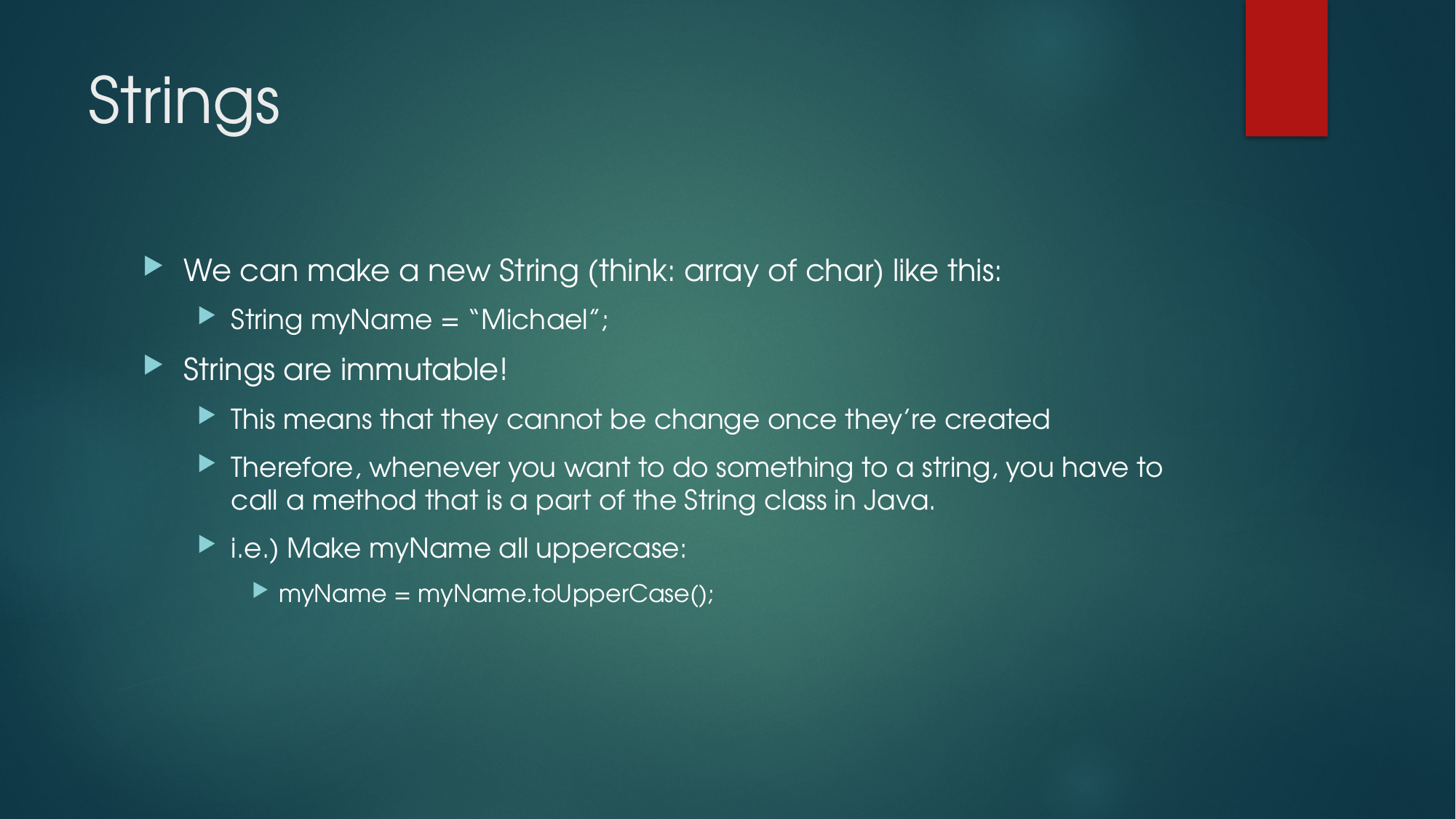

# Strings
We can make a new String (think: array of char) like this:
String myName = “Michael”;
Strings are immutable!
This means that they cannot be change once they’re created
Therefore, whenever you want to do something to a string, you have to call a method that is a part of the String class in Java.
i.e.) Make myName all uppercase:
myName = myName.toUpperCase();